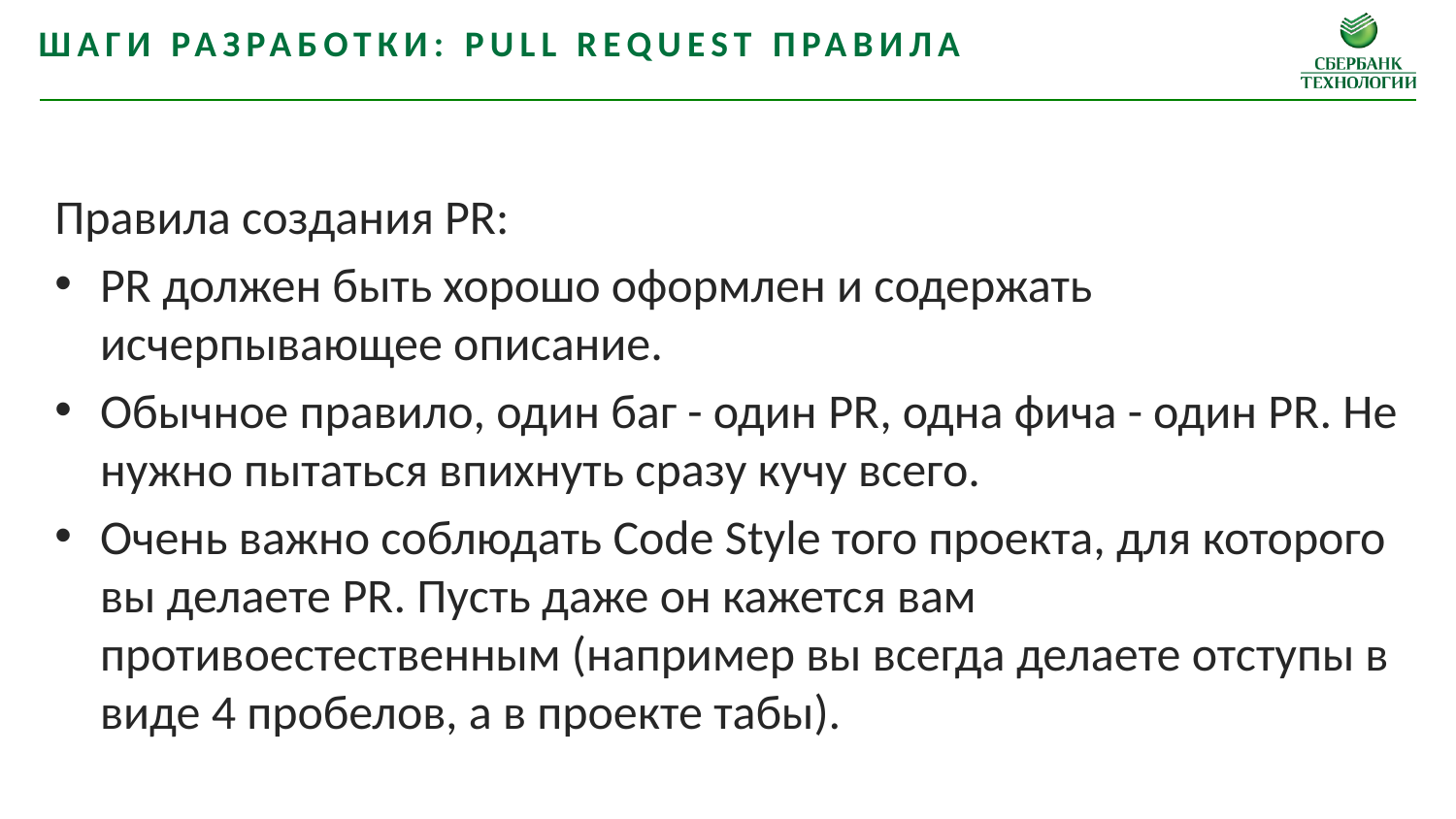

Шаги разработки: pull request правила

Правила создания PR:
PR должен быть хорошо оформлен и содержать исчерпывающее описание.
Обычное правило, один баг - один PR, одна фича - один PR. Не нужно пытаться впихнуть сразу кучу всего.
Очень важно соблюдать Code Style того проекта, для которого вы делаете PR. Пусть даже он кажется вам противоестественным (например вы всегда делаете отступы в виде 4 пробелов, а в проекте табы).